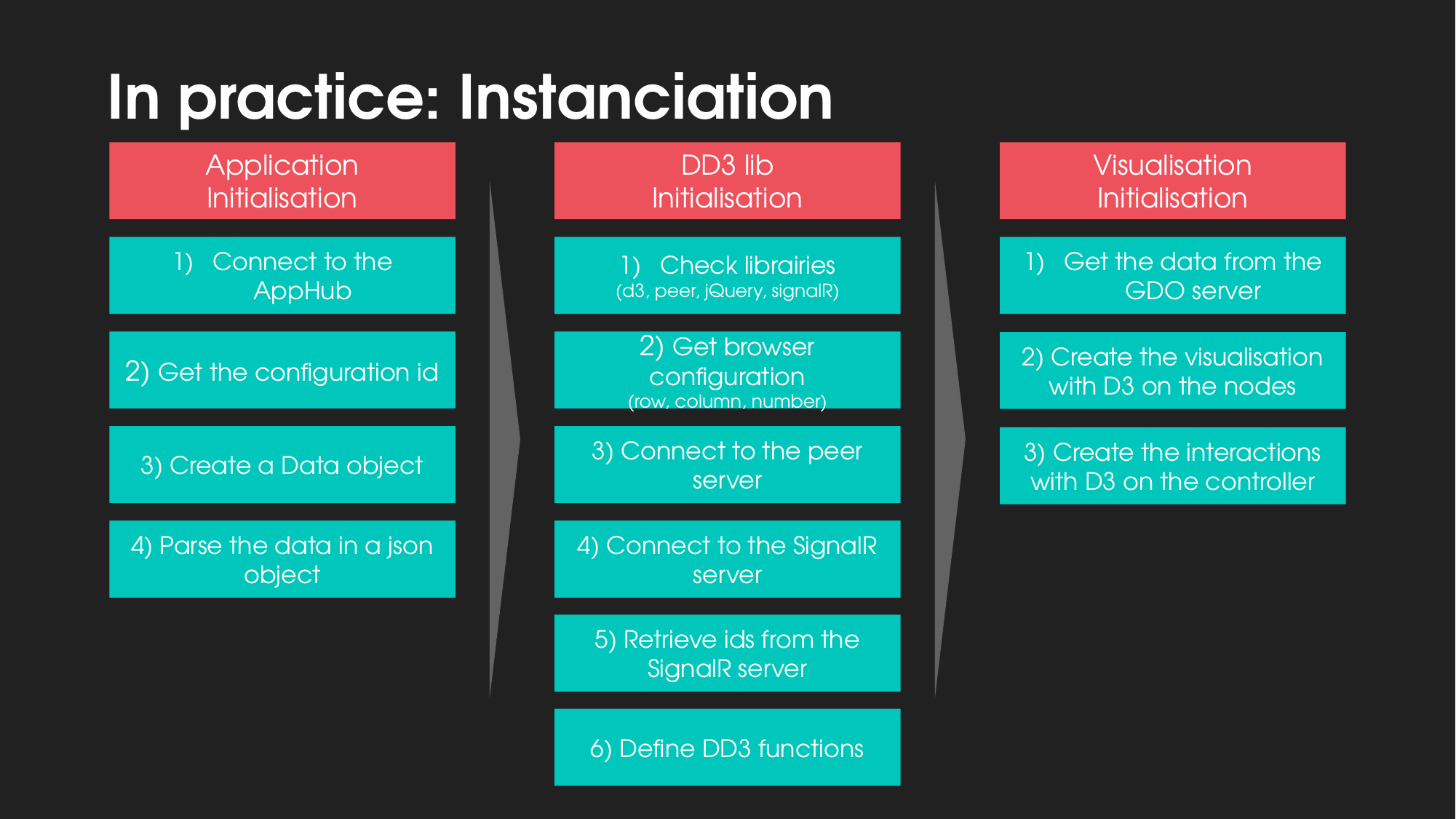

In practice: Instanciation
Application
Initialisation
DD3 lib
Initialisation
Visualisation
Initialisation
Connect to the AppHub
Check librairies
(d3, peer, jQuery, signalR)
Get the data from the GDO server
2) Get the configuration id
2) Get browser configuration
(row, column, number)
2) Create the visualisation with D3 on the nodes

3) Create a Data object
3) Connect to the peer server
3) Create the interactions with D3 on the controller
4) Parse the data in a json object
4) Connect to the SignalR server
5) Retrieve ids from the SignalR server
6) Define DD3 functions